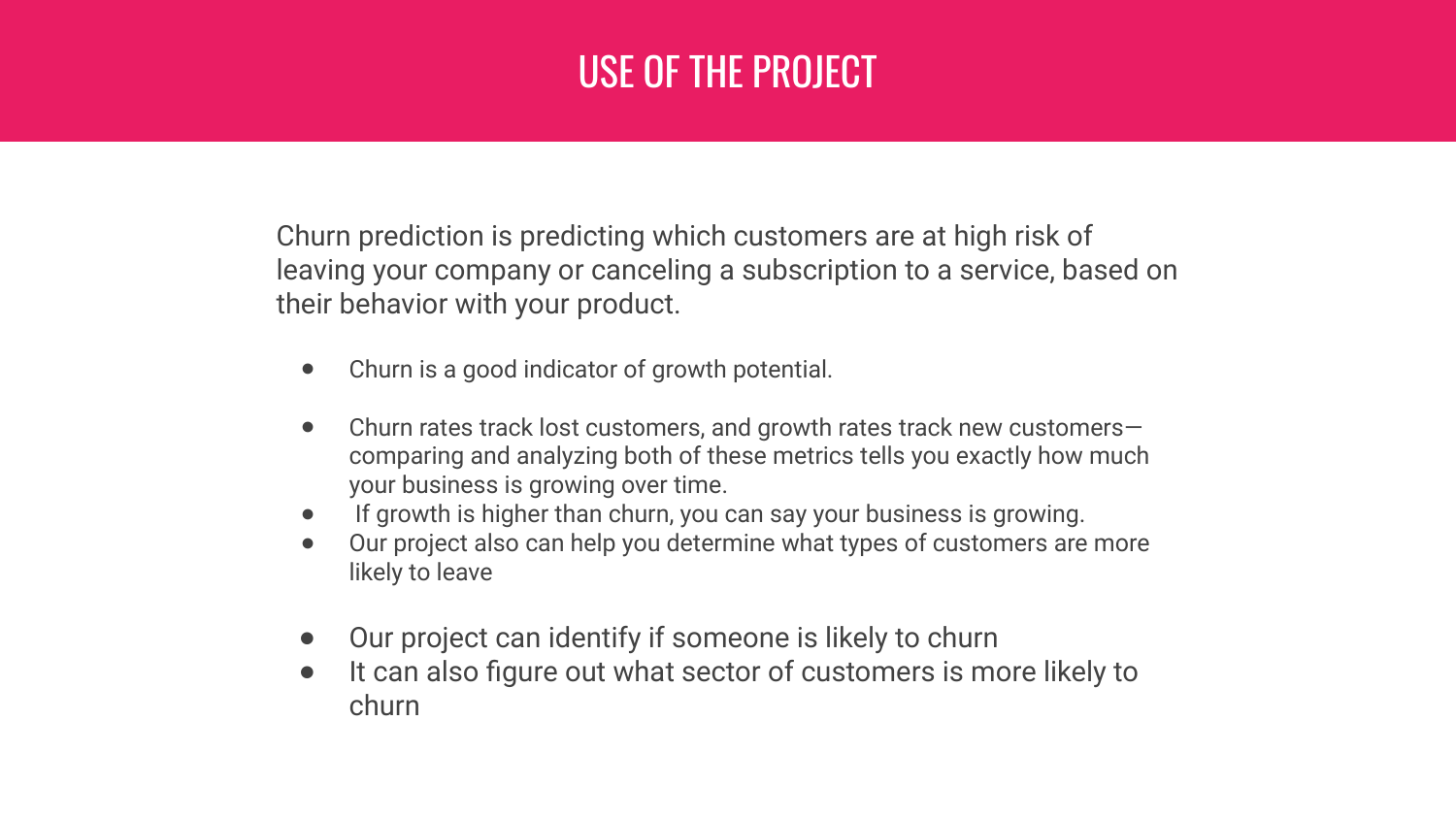

USE OF THE PROJECT
# Churn prediction is predicting which customers are at high risk of leaving your company or canceling a subscription to a service, based on their behavior with your product.

Churn is a good indicator of growth potential.

Churn rates track lost customers, and growth rates track new customers—comparing and analyzing both of these metrics tells you exactly how much your business is growing over time.
 If growth is higher than churn, you can say your business is growing.
Our project also can help you determine what types of customers are more likely to leave

Our project can identify if someone is likely to churn
It can also figure out what sector of customers is more likely to churn